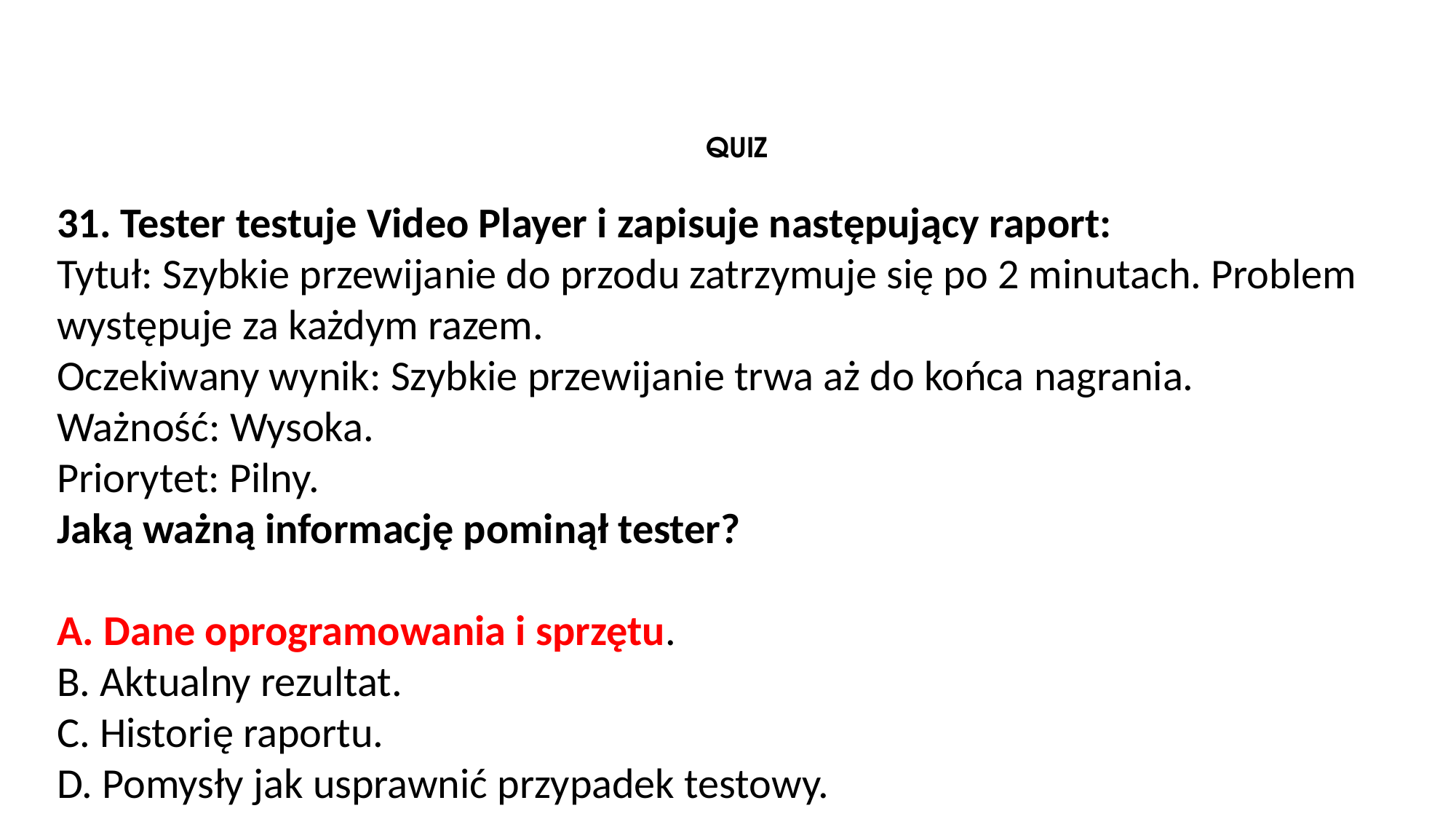

QUIZ

31. Tester testuje Video Player i zapisuje następujący raport:
Tytuł: Szybkie przewijanie do przodu zatrzymuje się po 2 minutach. Problem występuje za każdym razem.
Oczekiwany wynik: Szybkie przewijanie trwa aż do końca nagrania.
Ważność: Wysoka.
Priorytet: Pilny.
Jaką ważną informację pominął tester?

A. Dane oprogramowania i sprzętu.
B. Aktualny rezultat.
C. Historię raportu.
D. Pomysły jak usprawnić przypadek testowy.